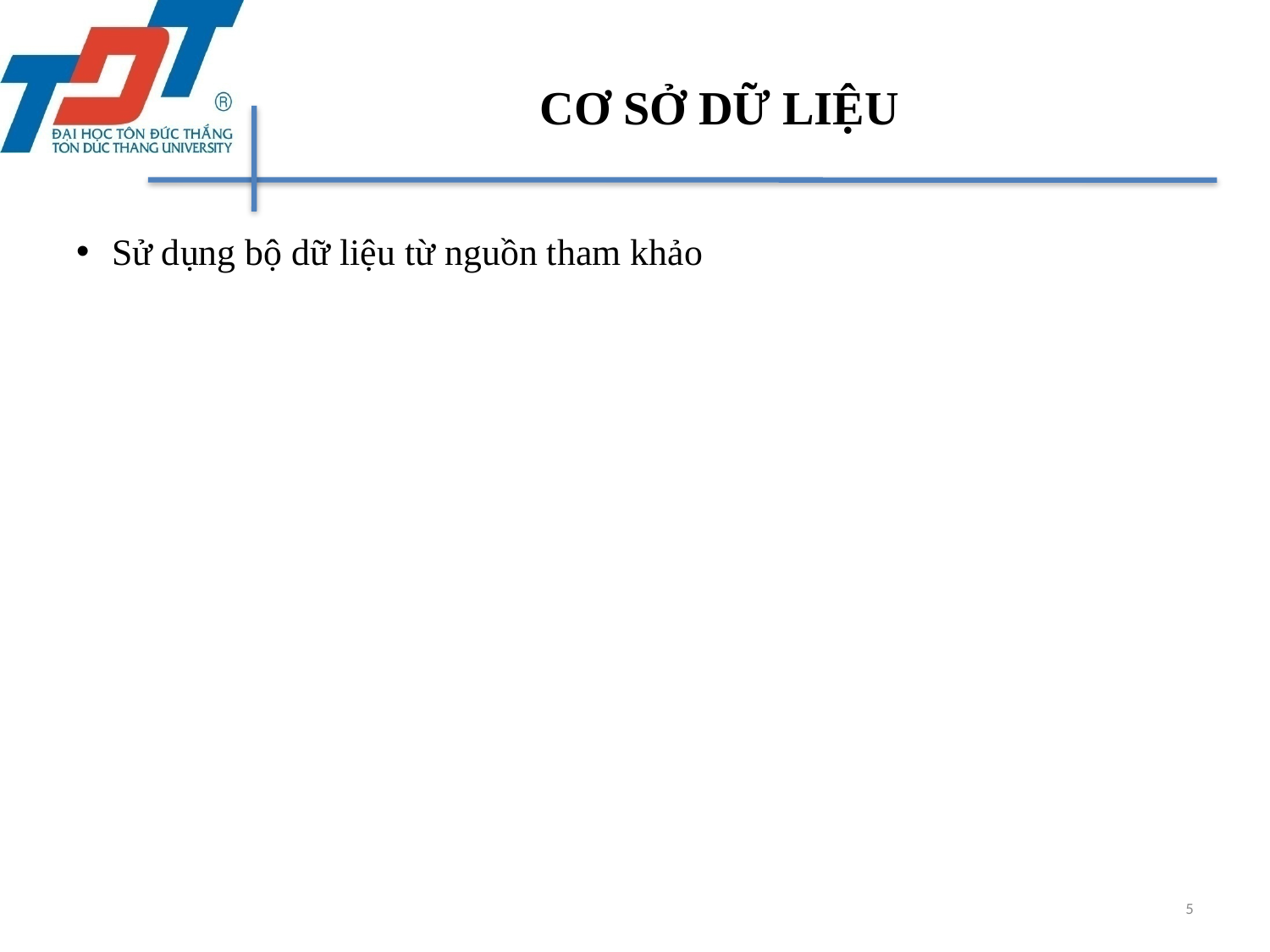

# CƠ SỞ DỮ LIỆU
Sử dụng bộ dữ liệu từ nguồn tham khảo
5